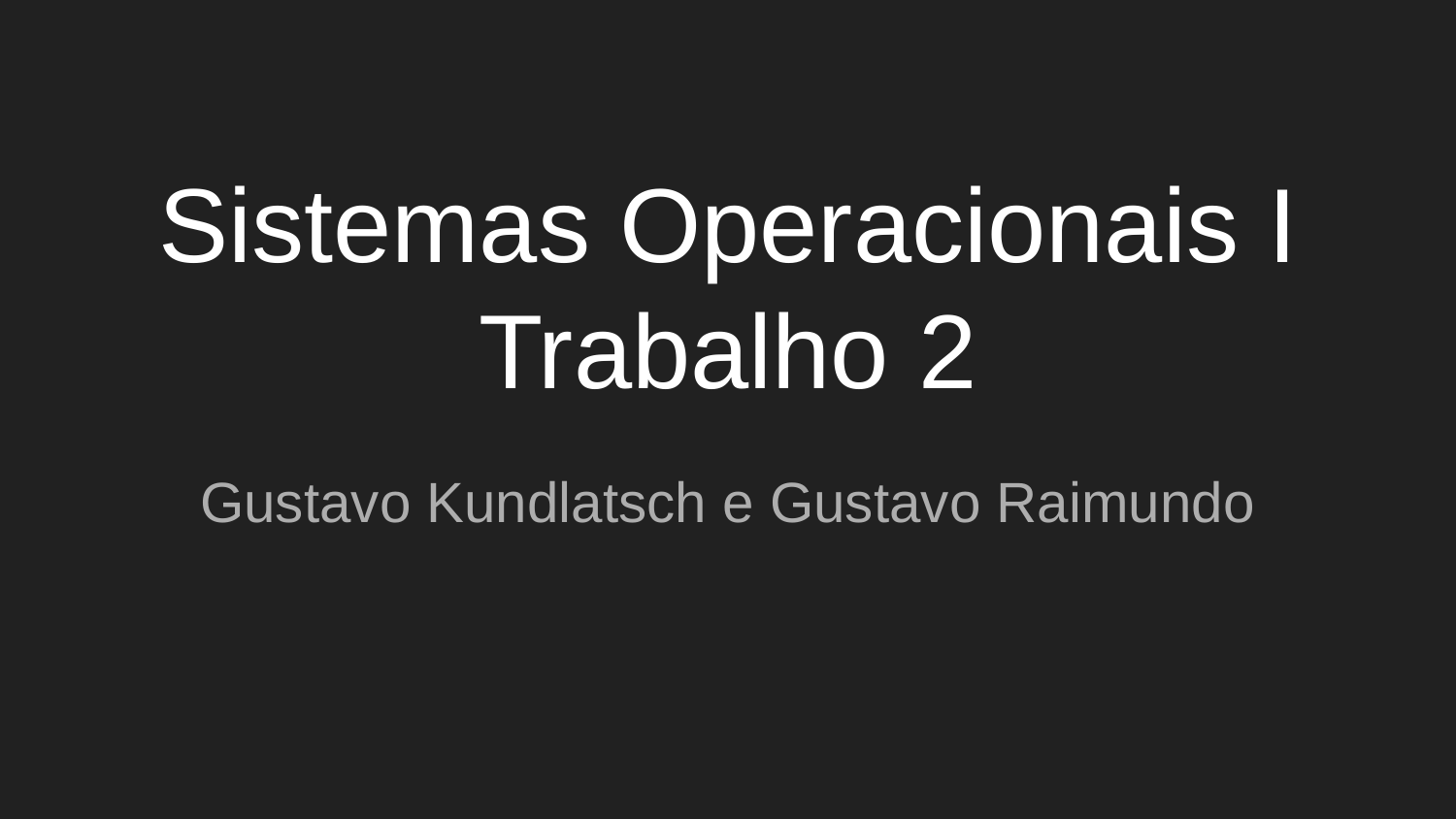

# Sistemas Operacionais I
Trabalho 2
Gustavo Kundlatsch e Gustavo Raimundo